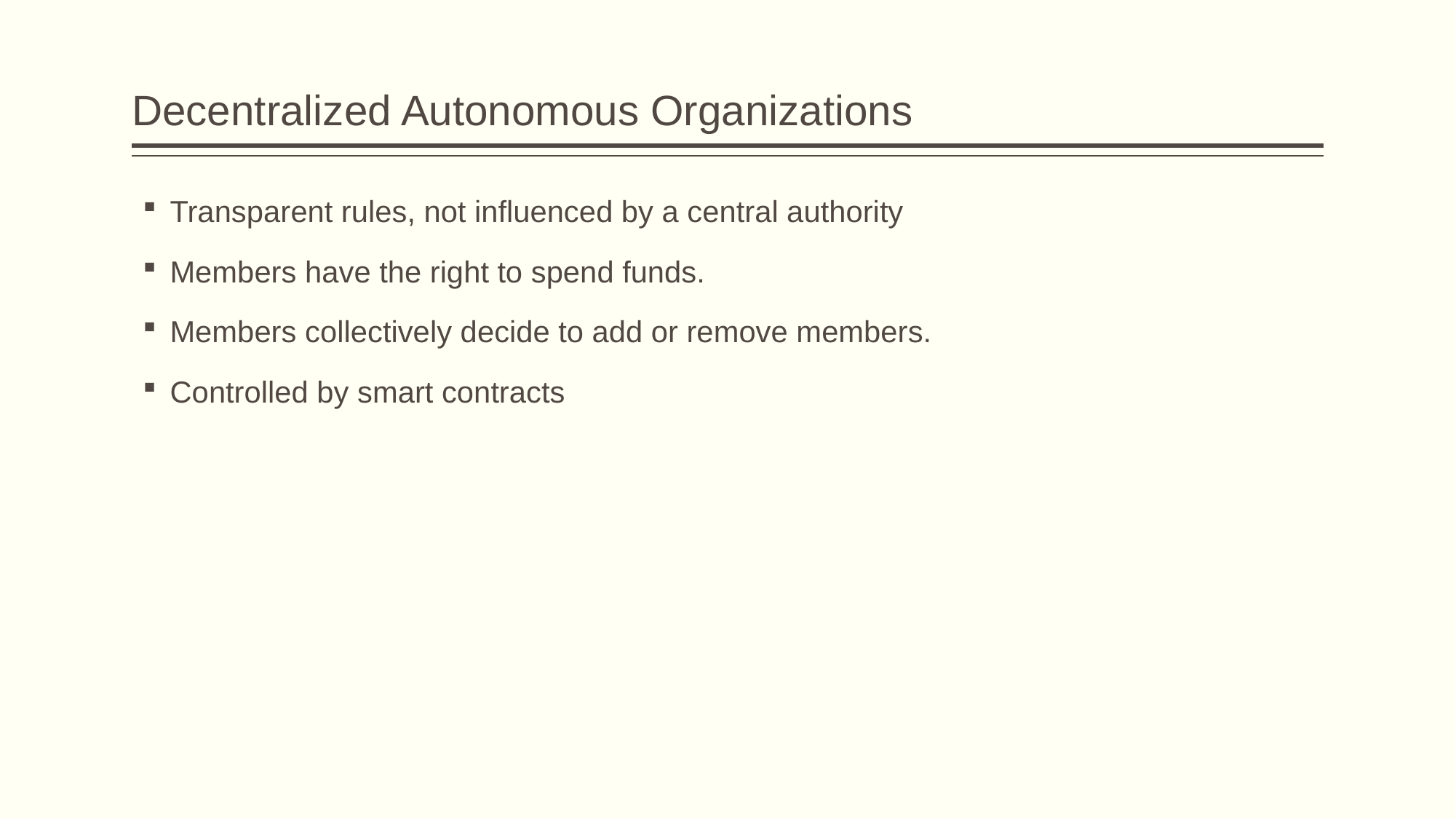

# Decentralized Autonomous Organizations
Transparent rules, not influenced by a central authority
Members have the right to spend funds.
Members collectively decide to add or remove members.
Controlled by smart contracts